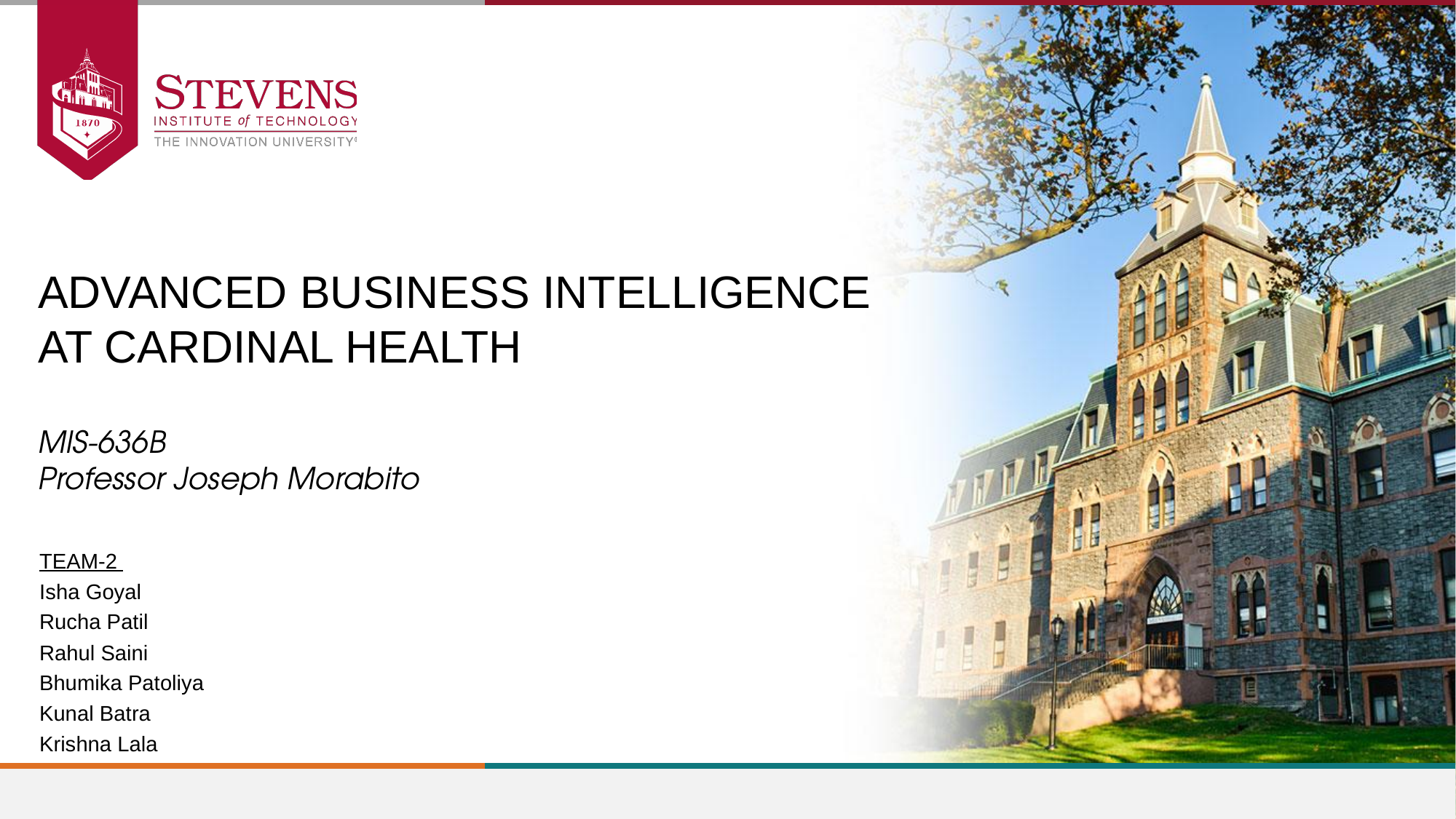

ADVANCED BUSINESS INTELLIGENCE
AT CARDINAL HEALTH

MIS-636B
Professor Joseph Morabito

TEAM-2
Isha Goyal
Rucha Patil
Rahul Saini
Bhumika Patoliya
Kunal Batra
Krishna Lala